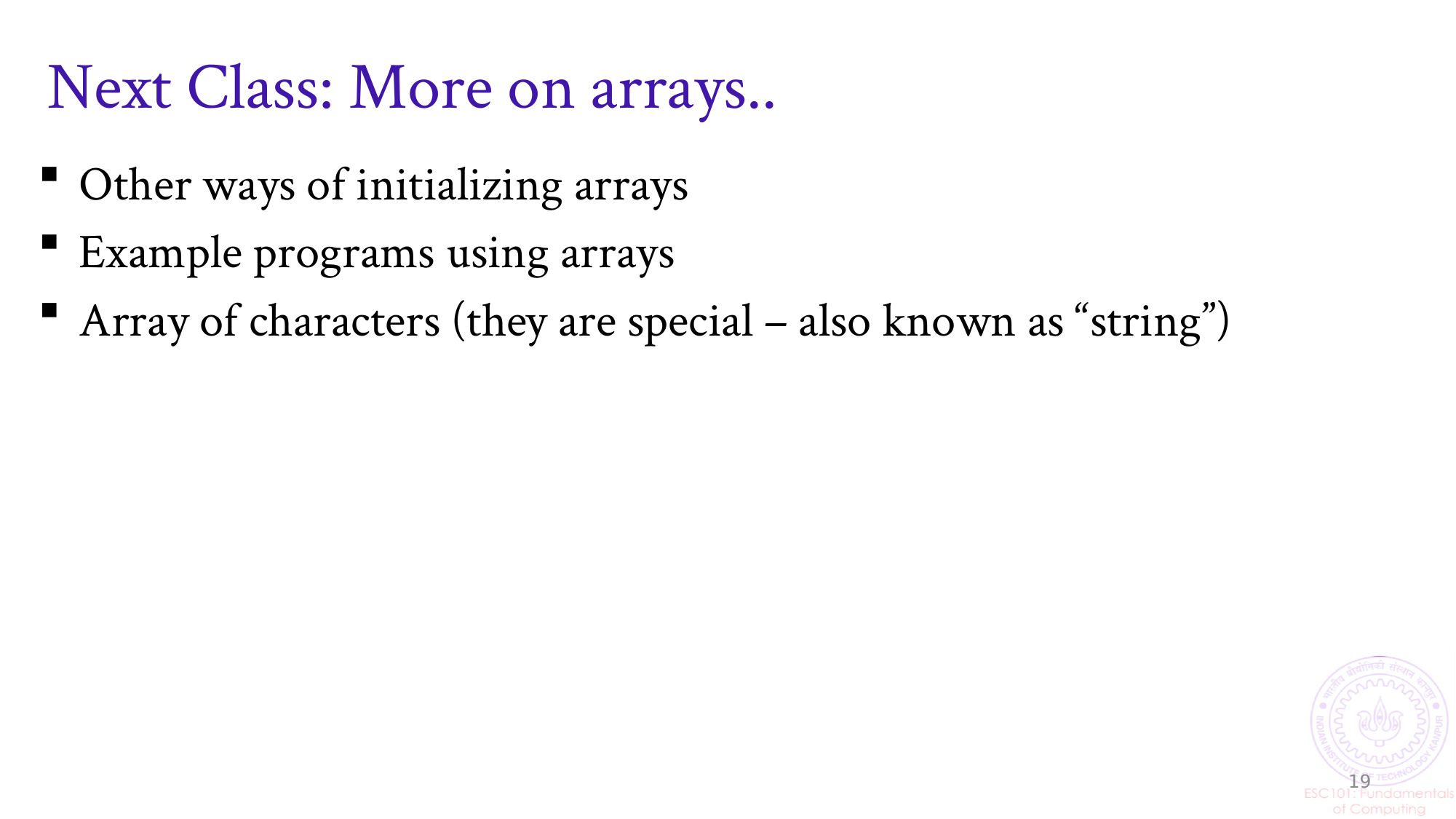

# Next Class: More on arrays..
Other ways of initializing arrays
Example programs using arrays
Array of characters (they are special – also known as “string”)
19